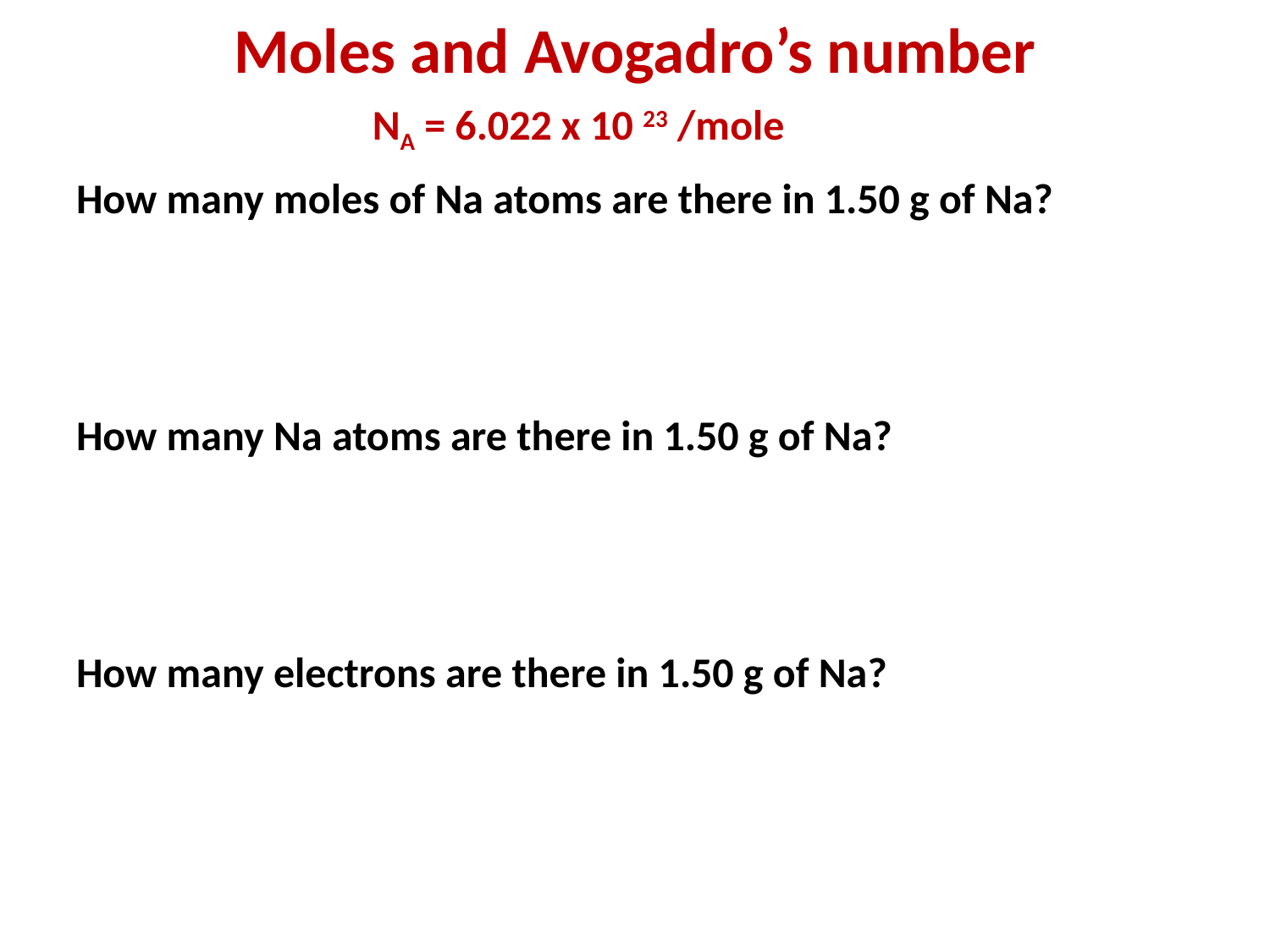

# Moles and Avogadro’s number
NA = 6.022 x 10 23 /mole
How many moles of Na atoms are there in 1.50 g of Na?

How many Na atoms are there in 1.50 g of Na?

How many electrons are there in 1.50 g of Na?